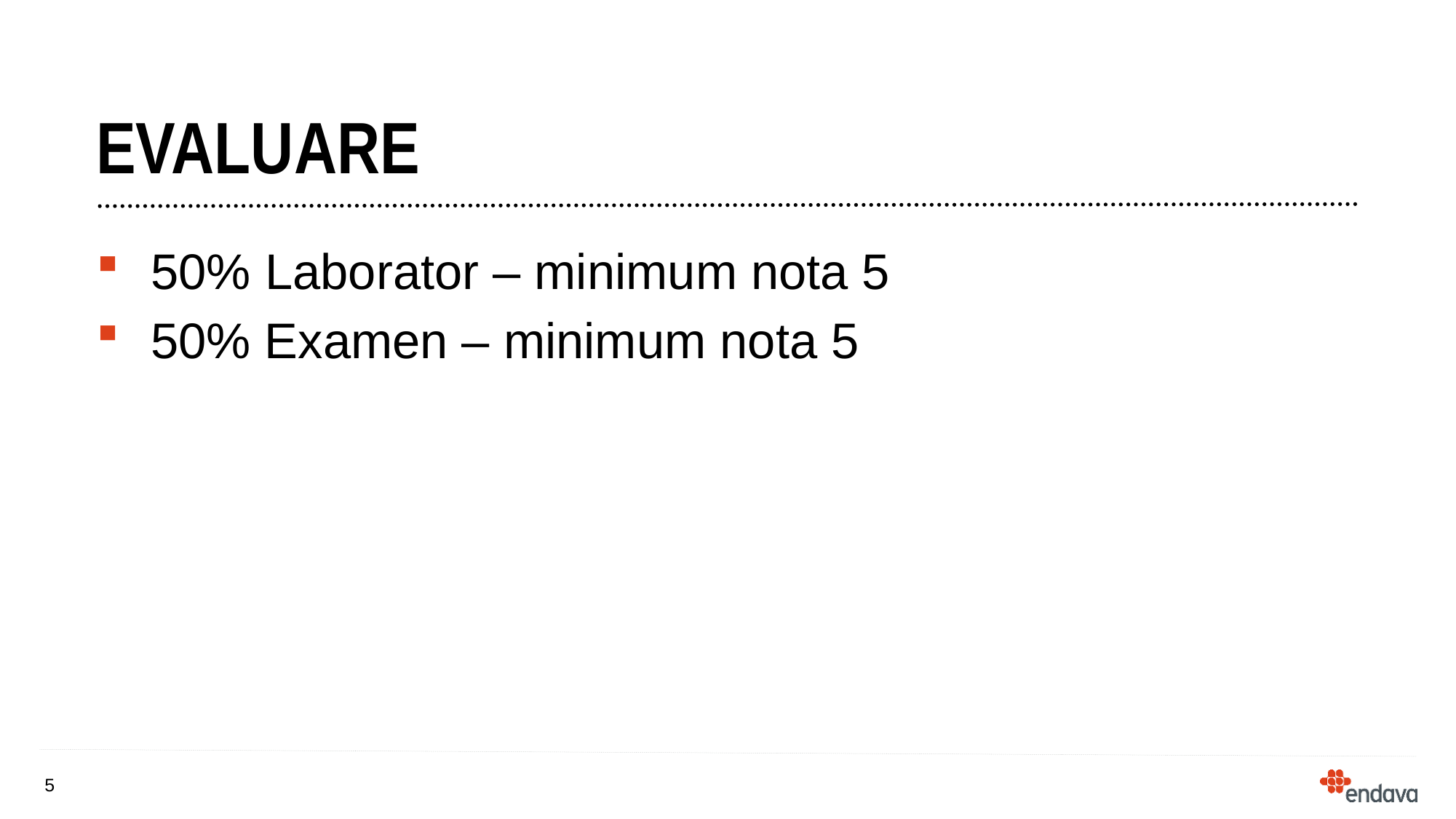

# Evaluare
50% Laborator – minimum nota 5
50% Examen – minimum nota 5